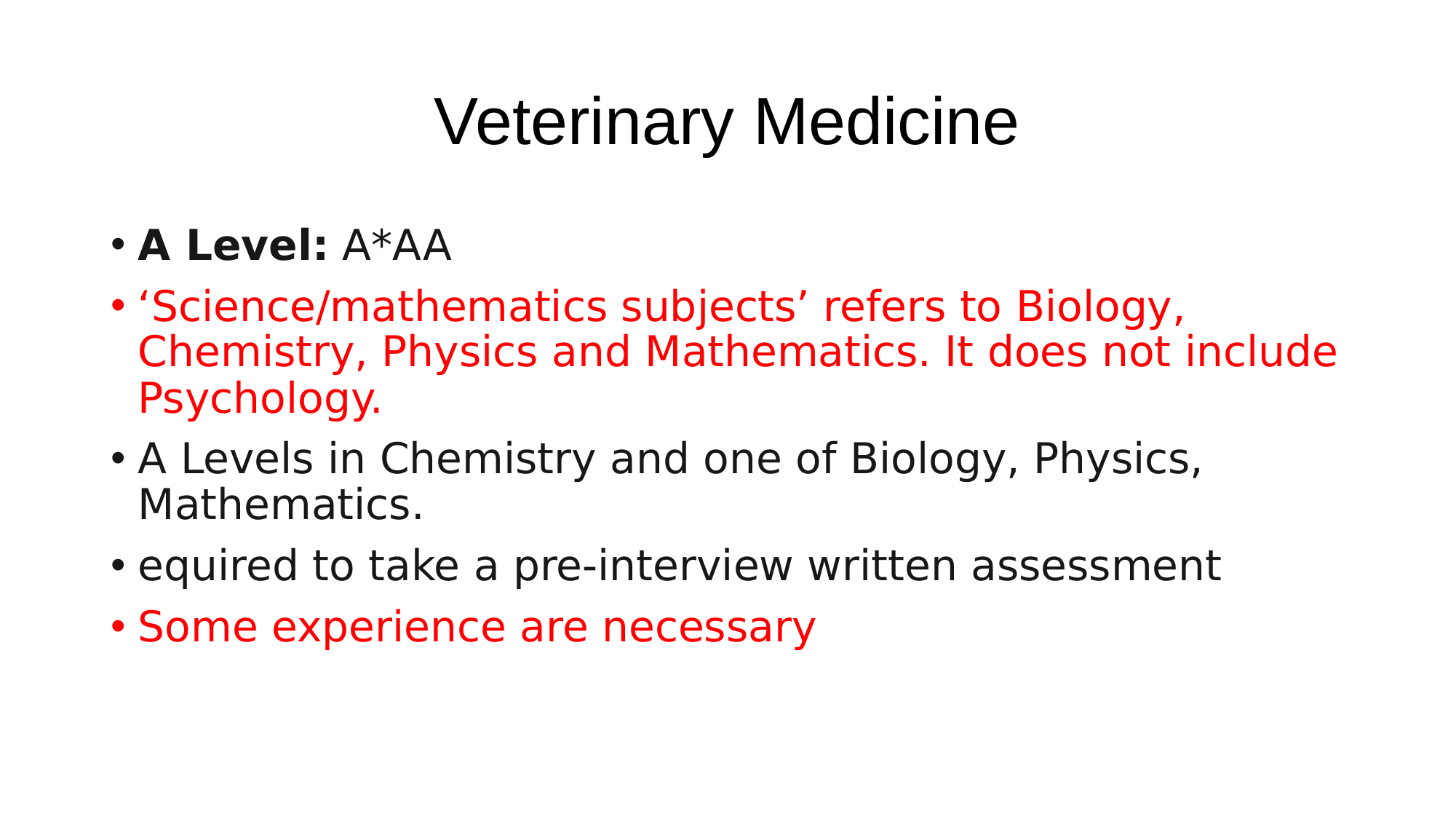

# Veterinary Medicine
A Level: A*AA
‘Science/mathematics subjects’ refers to Biology, Chemistry, Physics and Mathematics. It does not include Psychology.
A Levels in Chemistry and one of Biology, Physics, Mathematics.
equired to take a pre-interview written assessment
Some experience are necessary